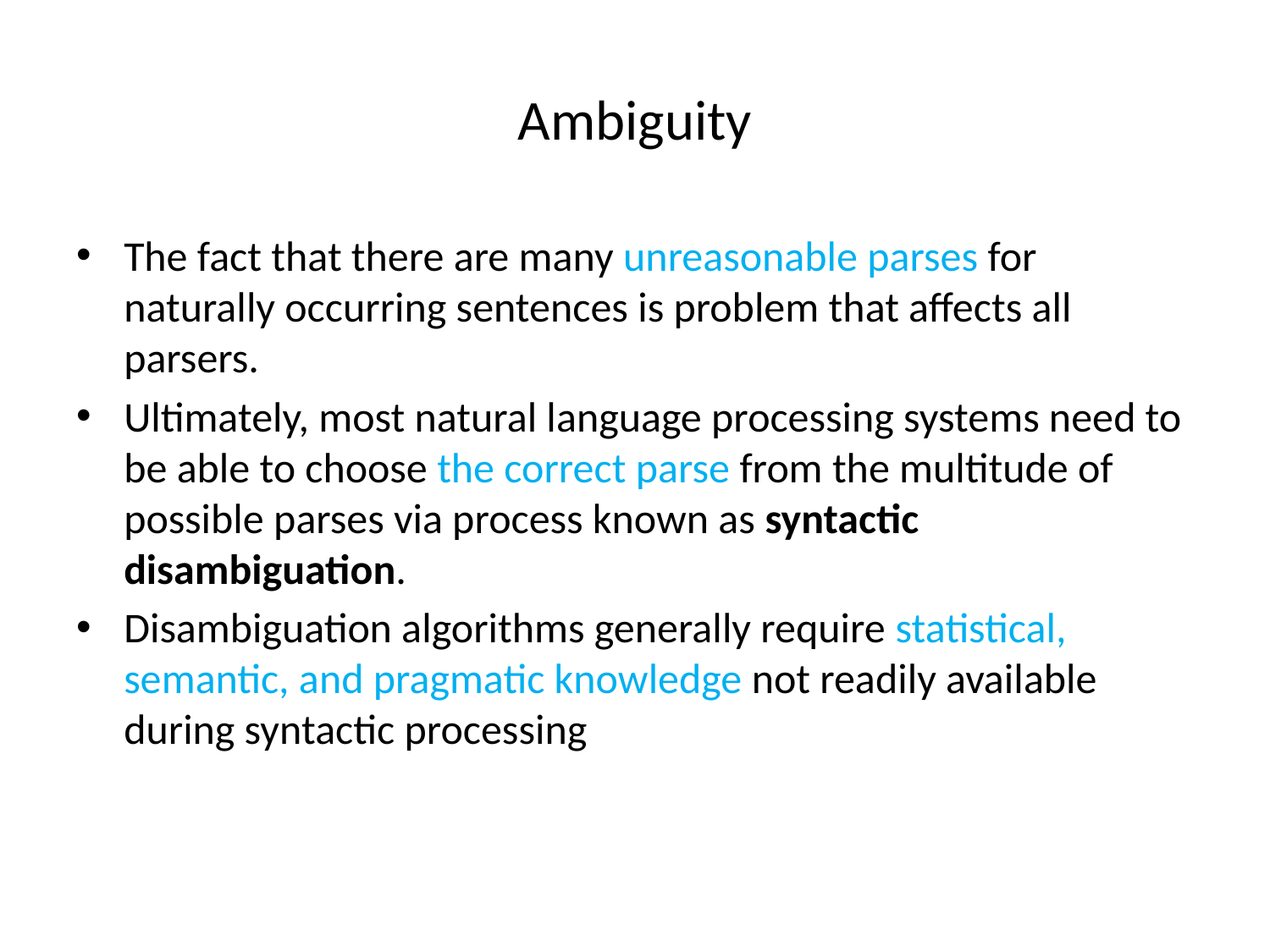

# Ambiguity
The fact that there are many unreasonable parses for naturally occurring sentences is problem that affects all parsers.
Ultimately, most natural language processing systems need to be able to choose the correct parse from the multitude of possible parses via process known as syntactic disambiguation.
Disambiguation algorithms generally require statistical, semantic, and pragmatic knowledge not readily available during syntactic processing